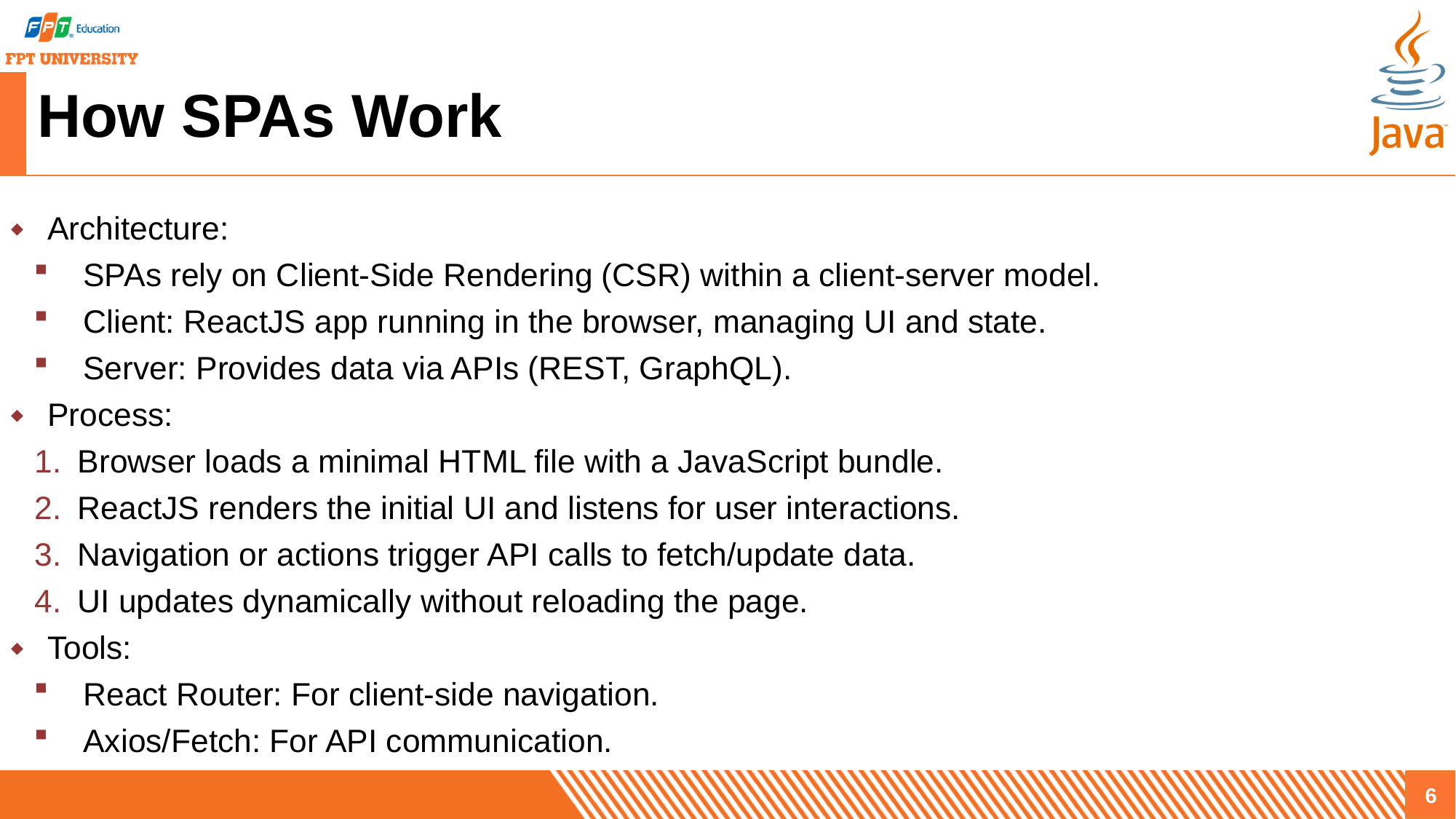

# How SPAs Work
Architecture:
SPAs rely on Client-Side Rendering (CSR) within a client-server model.
Client: ReactJS app running in the browser, managing UI and state.
Server: Provides data via APIs (REST, GraphQL).
Process:
Browser loads a minimal HTML file with a JavaScript bundle.
ReactJS renders the initial UI and listens for user interactions.
Navigation or actions trigger API calls to fetch/update data.
UI updates dynamically without reloading the page.
Tools:
React Router: For client-side navigation.
Axios/Fetch: For API communication.
6